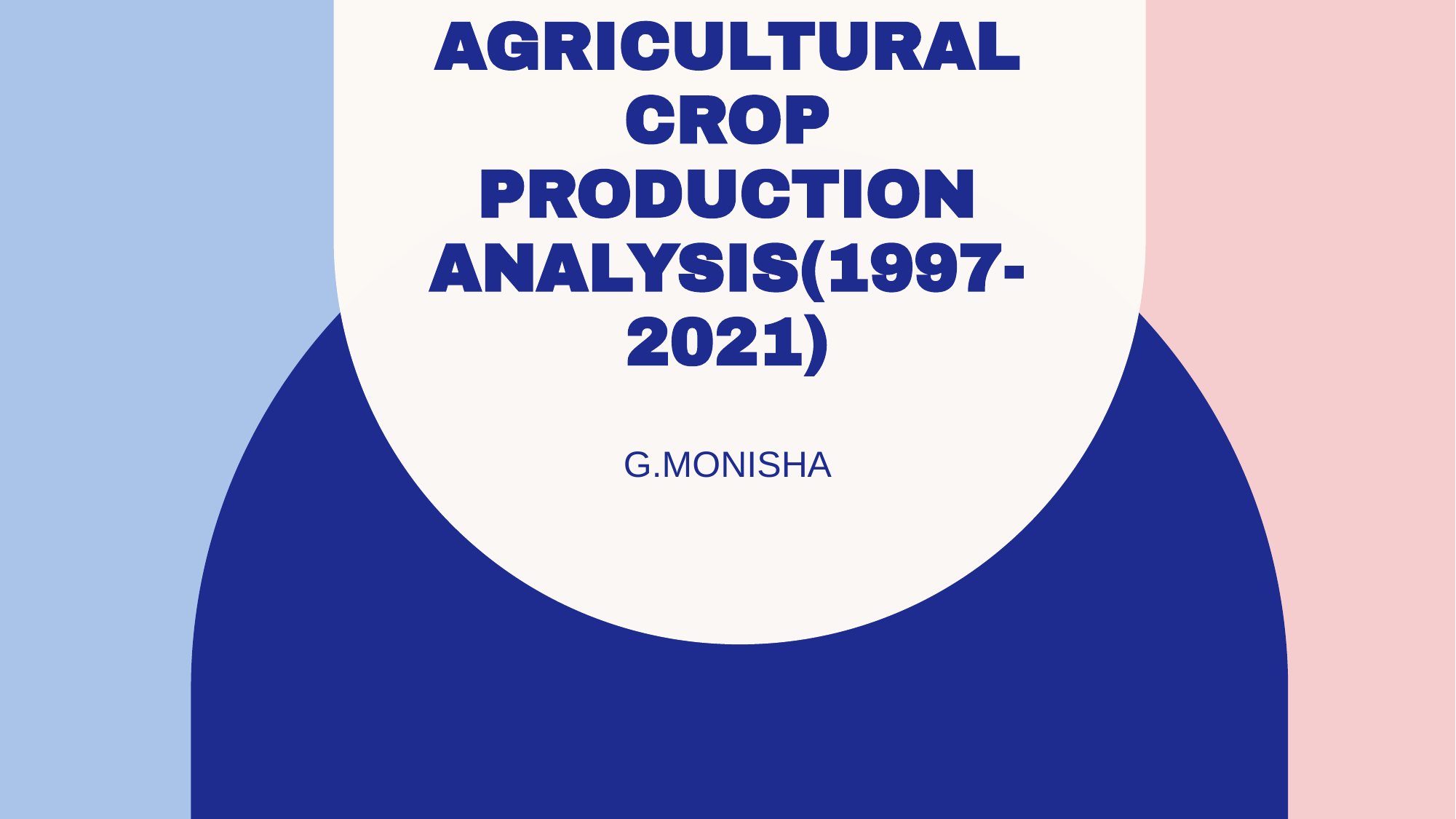

# INDIAS AGRICULTURAL CROP PRODUCTION ANALYSIS(1997-2021)
G.MONISHA​